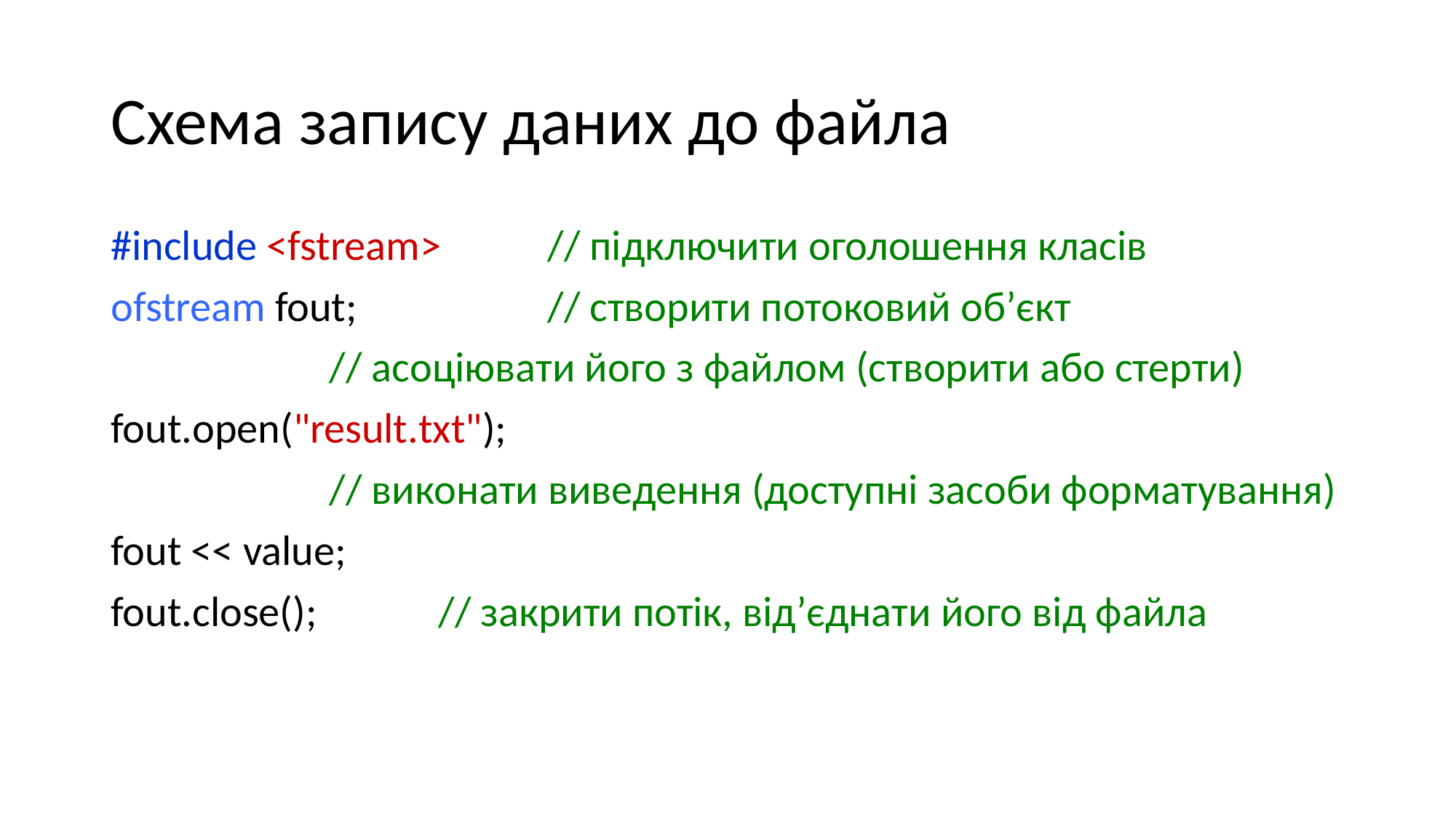

# Схема запису даних до файла
#include <fstream>	// підключити оголошення класів
ofstream fout;		// створити потоковий об’єкт
		// асоціювати його з файлом (створити або стерти)
fout.open("result.txt");
		// виконати виведення (доступні засоби форматування)
fout << value;
fout.close();		// закрити потік, від’єднати його від файла